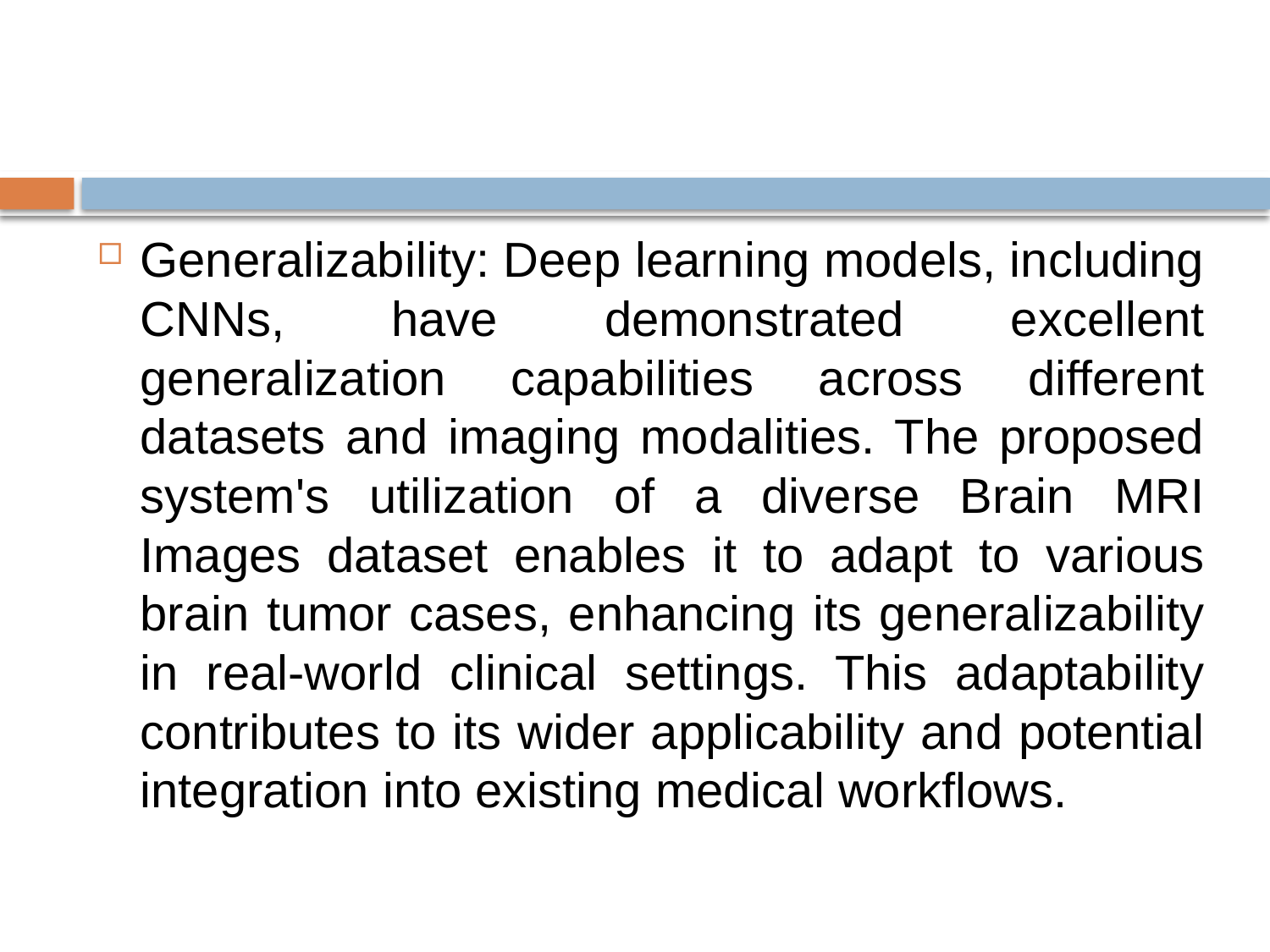

#
Generalizability: Deep learning models, including CNNs, have demonstrated excellent generalization capabilities across different datasets and imaging modalities. The proposed system's utilization of a diverse Brain MRI Images dataset enables it to adapt to various brain tumor cases, enhancing its generalizability in real-world clinical settings. This adaptability contributes to its wider applicability and potential integration into existing medical workflows.